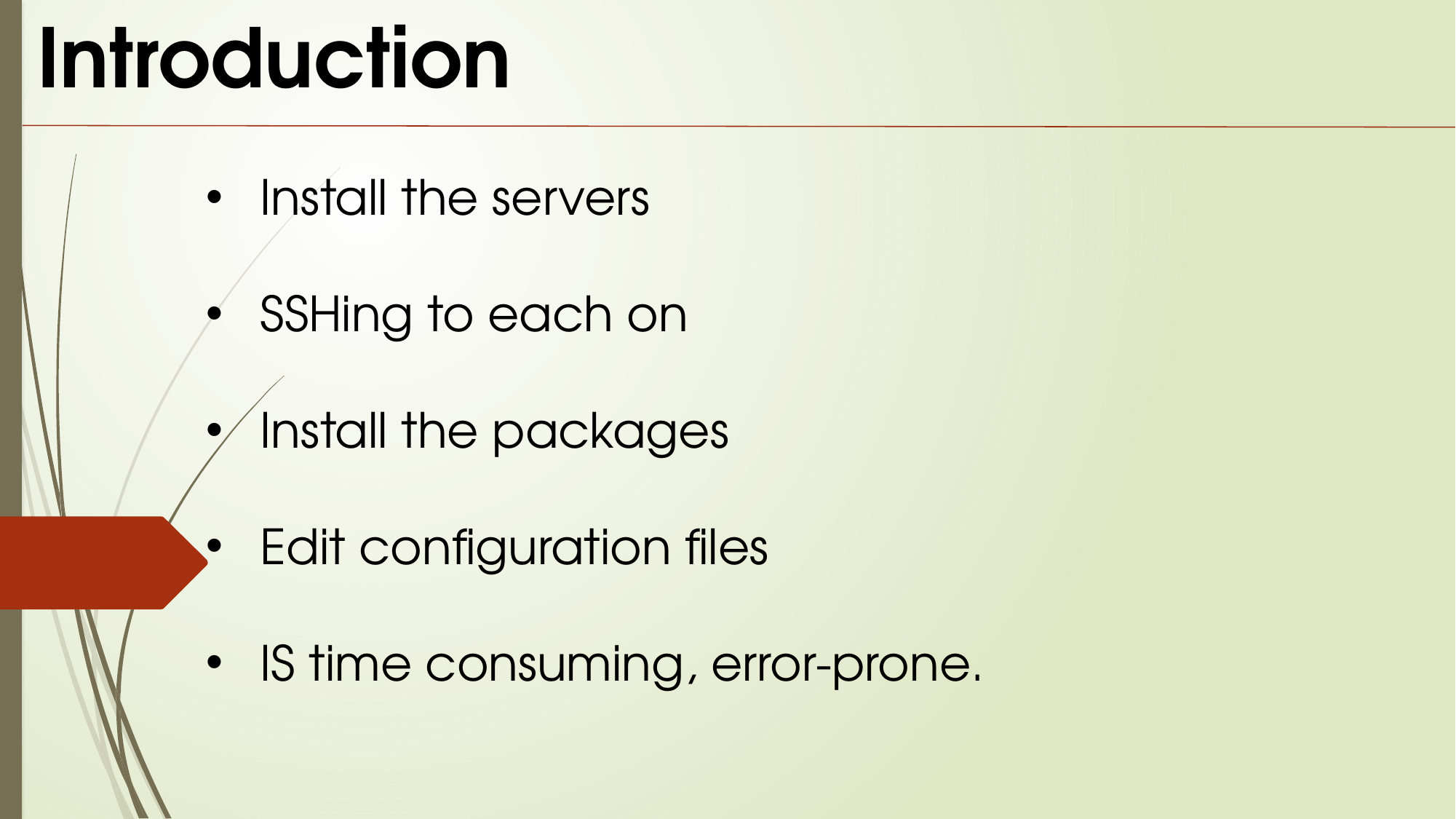

Introduction
Install the servers

SSHing to each on

Install the packages

Edit configuration files

IS time consuming, error-prone.